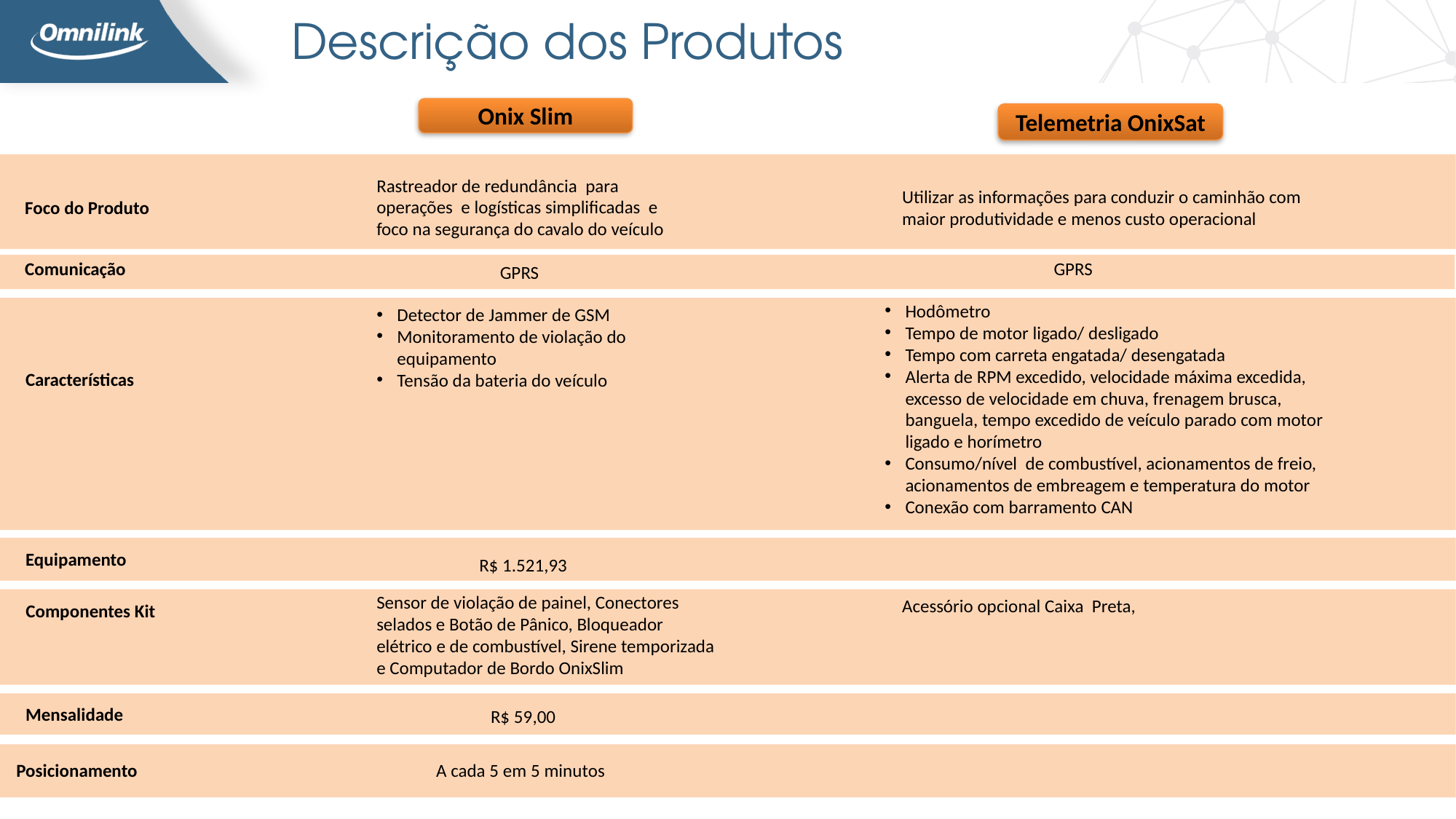

Descrição dos Produtos
Onix Slim

Telemetria OnixSat

Rastreador de redundância  para operações  e logísticas simplificadas  e foco na segurança do cavalo do veículo
Utilizar as informações para conduzir o caminhão com maior produtividade e menos custo operacional
Foco do Produto
Comunicação
GPRS

GPRS
Hodômetro
Tempo de motor ligado/ desligado
Tempo com carreta engatada/ desengatada
Alerta de RPM excedido, velocidade máxima excedida, excesso de velocidade em chuva, frenagem brusca, banguela, tempo excedido de veículo parado com motor ligado e horímetro
Consumo/nível  de combustível, acionamentos de freio, acionamentos de embreagem e temperatura do motor
Conexão com barramento CAN
Detector de Jammer de GSM
Monitoramento de violação do equipamento
Tensão da bateria do veículo

Características

Equipamento
R$ 1.521,93
Sensor de violação de painel, Conectores selados e Botão de Pânico, Bloqueador elétrico e de combustível, Sirene temporizada e Computador de Bordo OnixSlim

Acessório opcional Caixa  Preta,
Componentes Kit

Mensalidade
R$ 59,00

Posicionamento
A cada 5 em 5 minutos